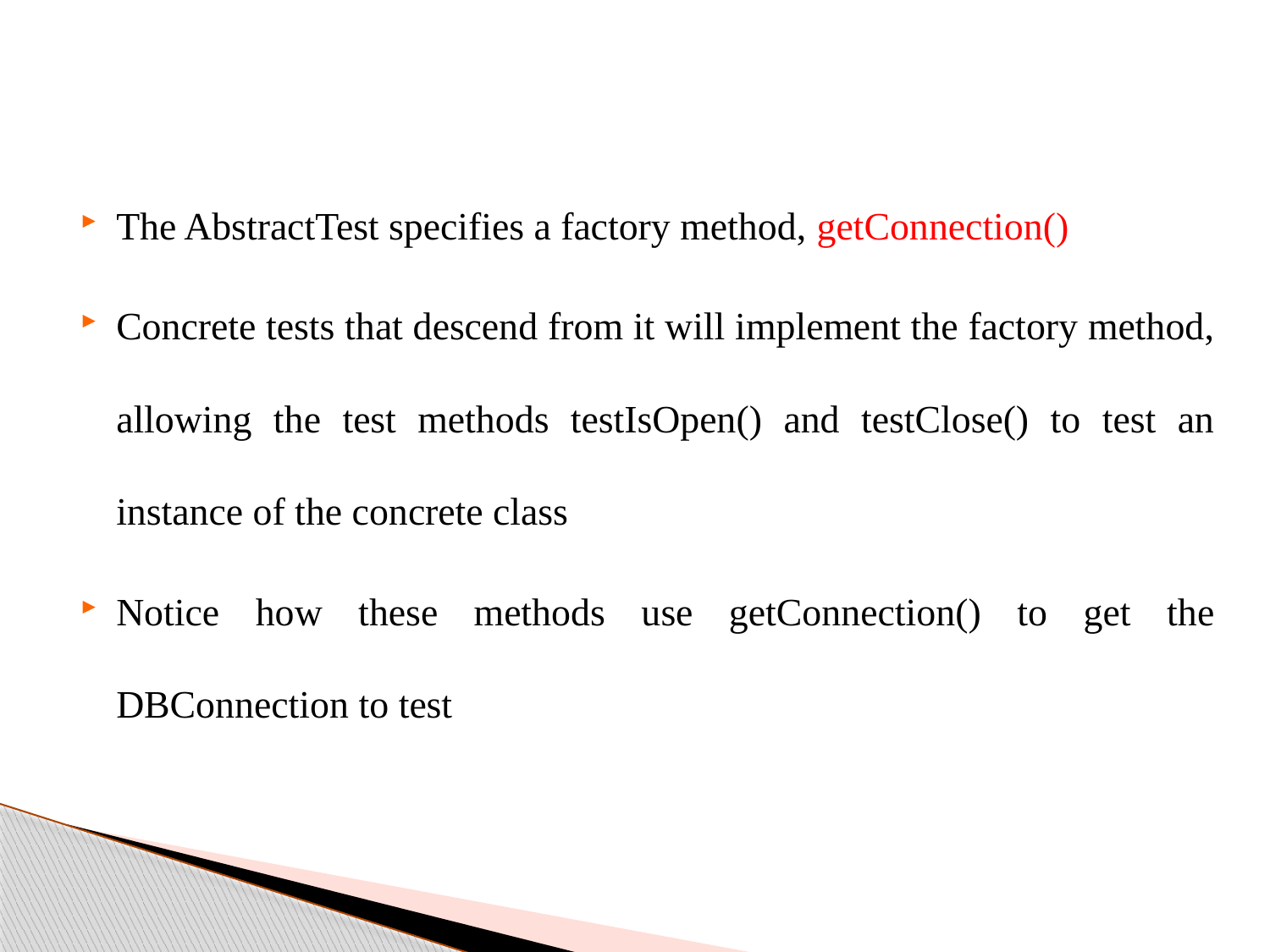

The AbstractTest specifies a factory method, getConnection()
Concrete tests that descend from it will implement the factory method, allowing the test methods testIsOpen() and testClose() to test an instance of the concrete class
Notice how these methods use getConnection() to get the DBConnection to test